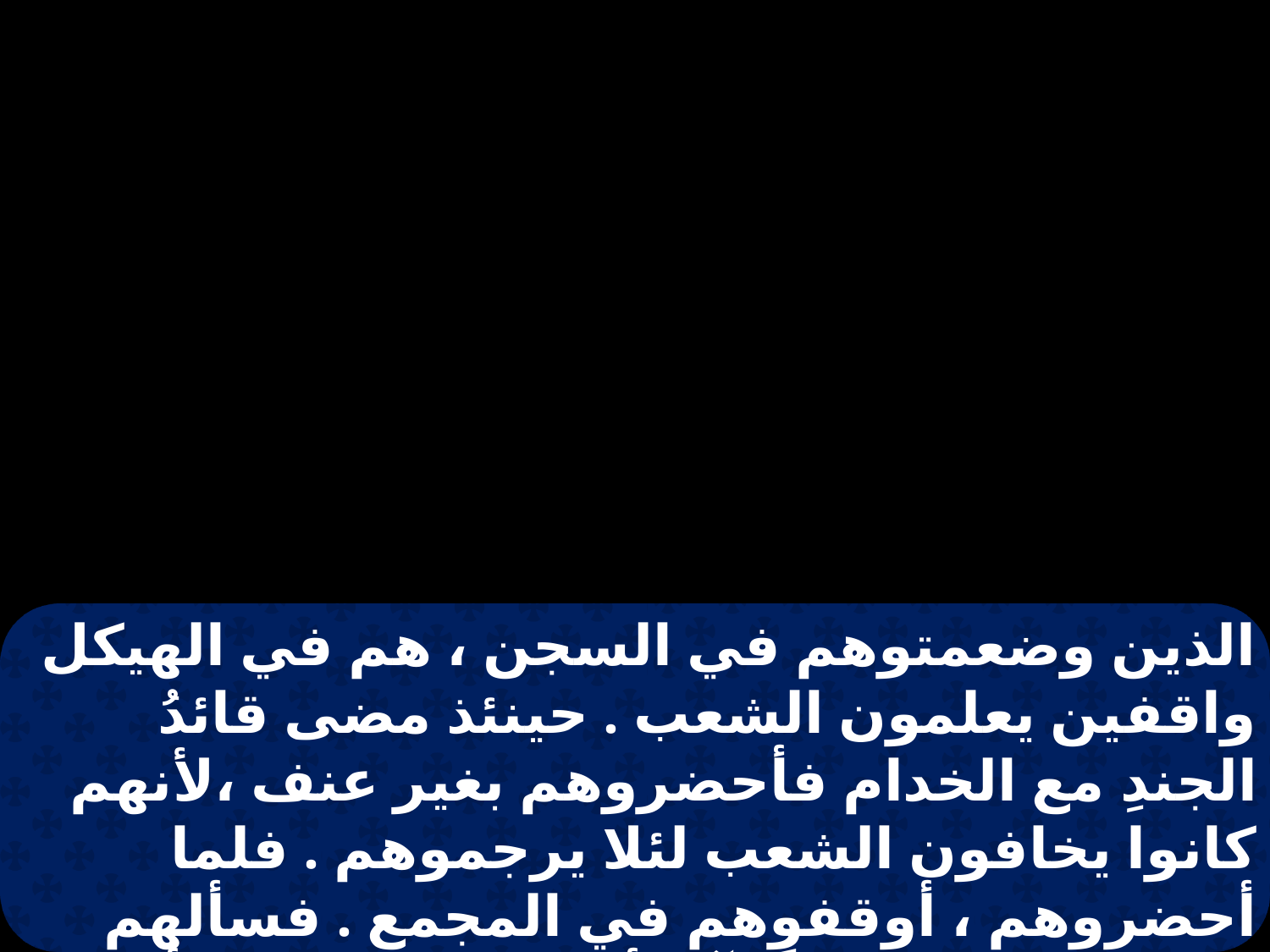

الذين وضعمتوهم في السجن ، هم في الهيكل واقفين يعلمون الشعب . حينئذ مضى قائدُ الجندِ مع الخدام فأحضروهم بغير عنف ،لأنهم كانوا يخافون الشعب لئلا يرجموهم . فلما أحضروهم ، أوقفوهم في المجمع . فسألهم رئيس الكهنة قائلاً : آما أوصيناكم وصية . أن